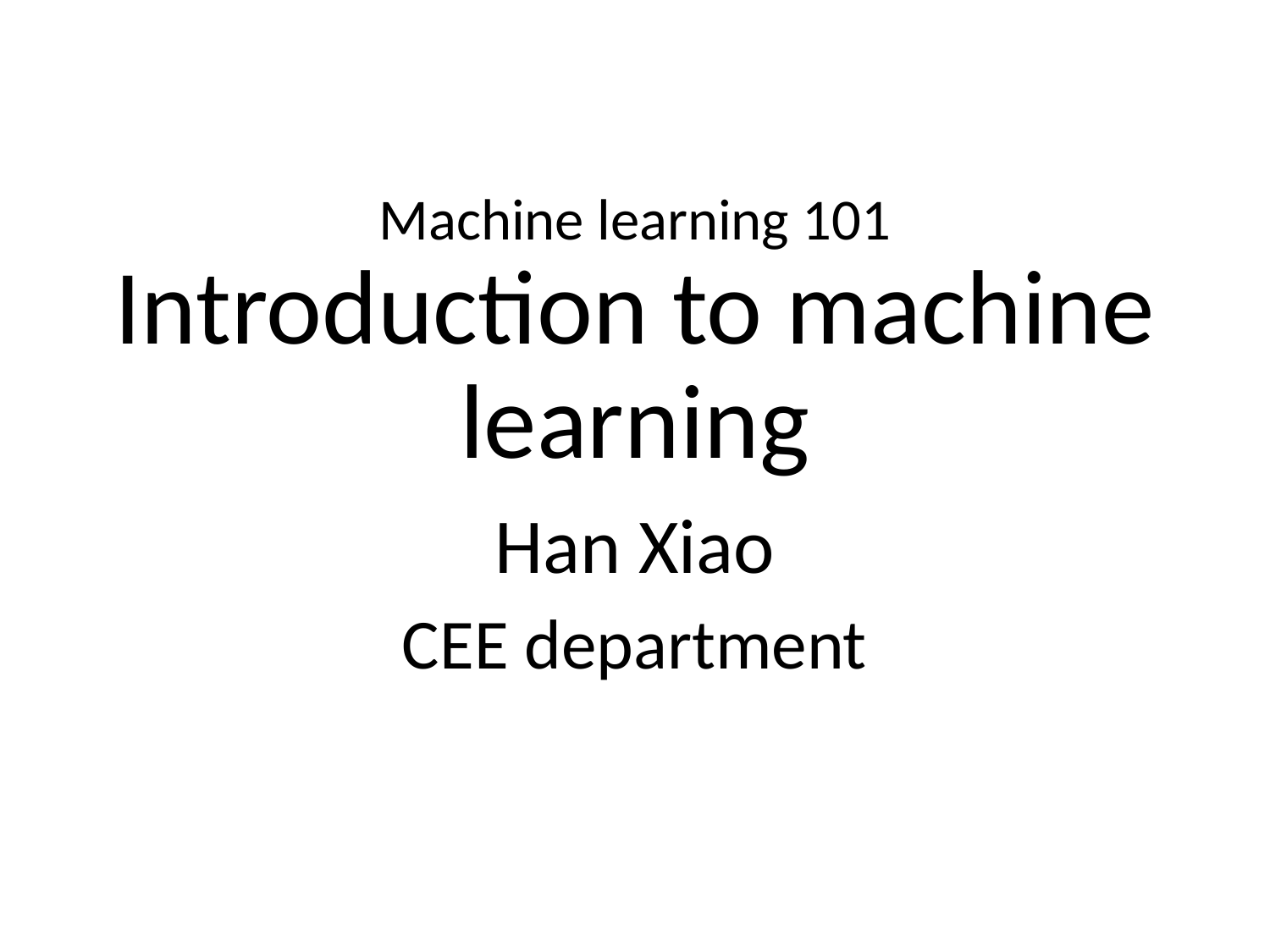

# Machine learning 101 Introduction to machine learning
Han Xiao
CEE department